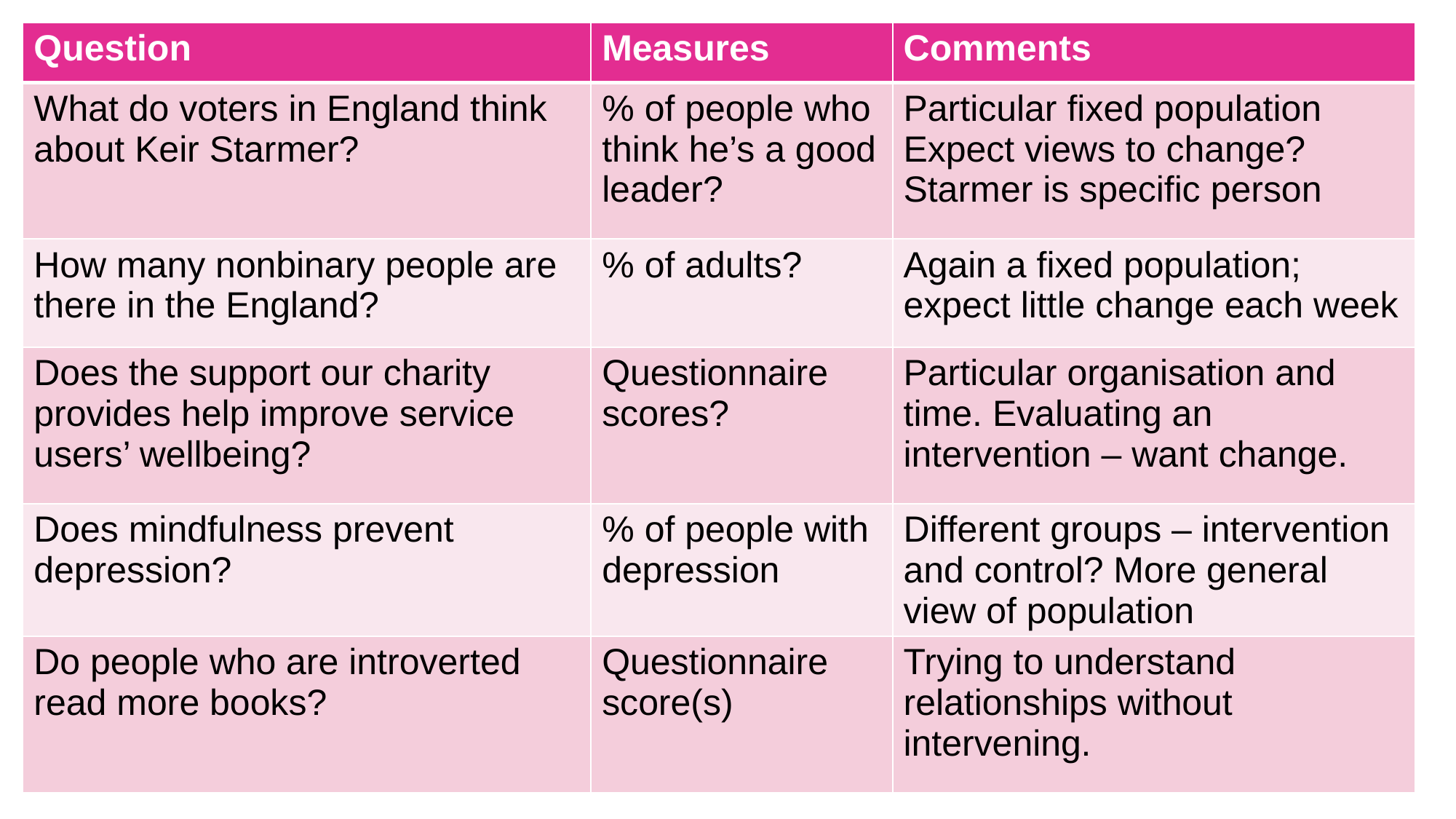

| Question | Measures | Comments |
| --- | --- | --- |
| What do voters in England think about Keir Starmer? | % of people who think he’s a good leader? | Particular fixed population Expect views to change? Starmer is specific person |
| How many nonbinary people are there in the England? | % of adults? | Again a fixed population; expect little change each week |
| Does the support our charity provides help improve service users’ wellbeing? | Questionnaire scores? | Particular organisation and time. Evaluating an intervention – want change. |
| Does mindfulness prevent depression? | % of people with depression | Different groups – intervention and control? More general view of population |
| Do people who are introverted read more books? | Questionnaire score(s) | Trying to understand relationships without intervening. |